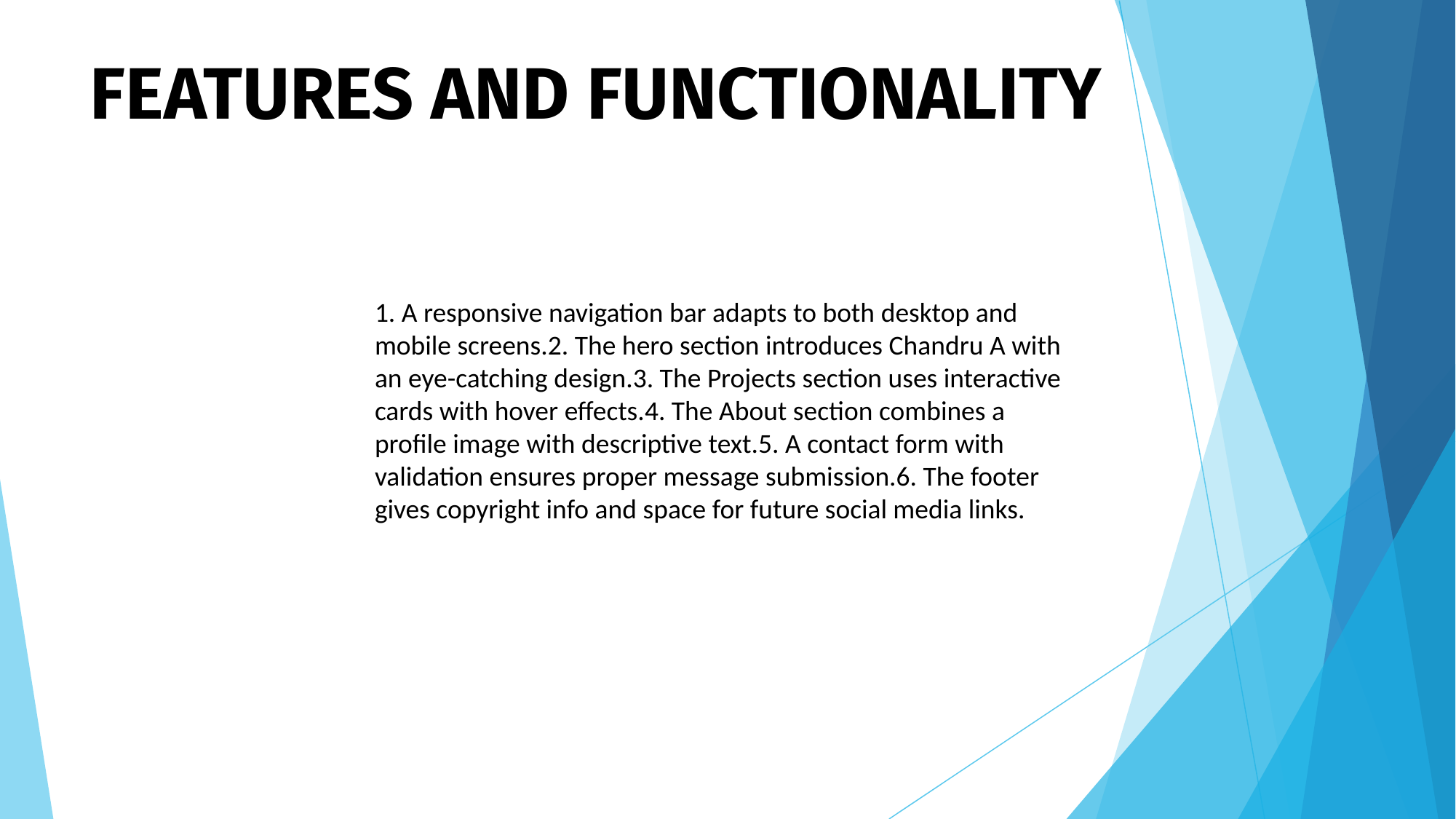

# FEATURES AND FUNCTIONALITY
1. A responsive navigation bar adapts to both desktop and mobile screens.2. The hero section introduces Chandru A with an eye-catching design.3. The Projects section uses interactive cards with hover effects.4. The About section combines a profile image with descriptive text.5. A contact form with validation ensures proper message submission.6. The footer gives copyright info and space for future social media links.